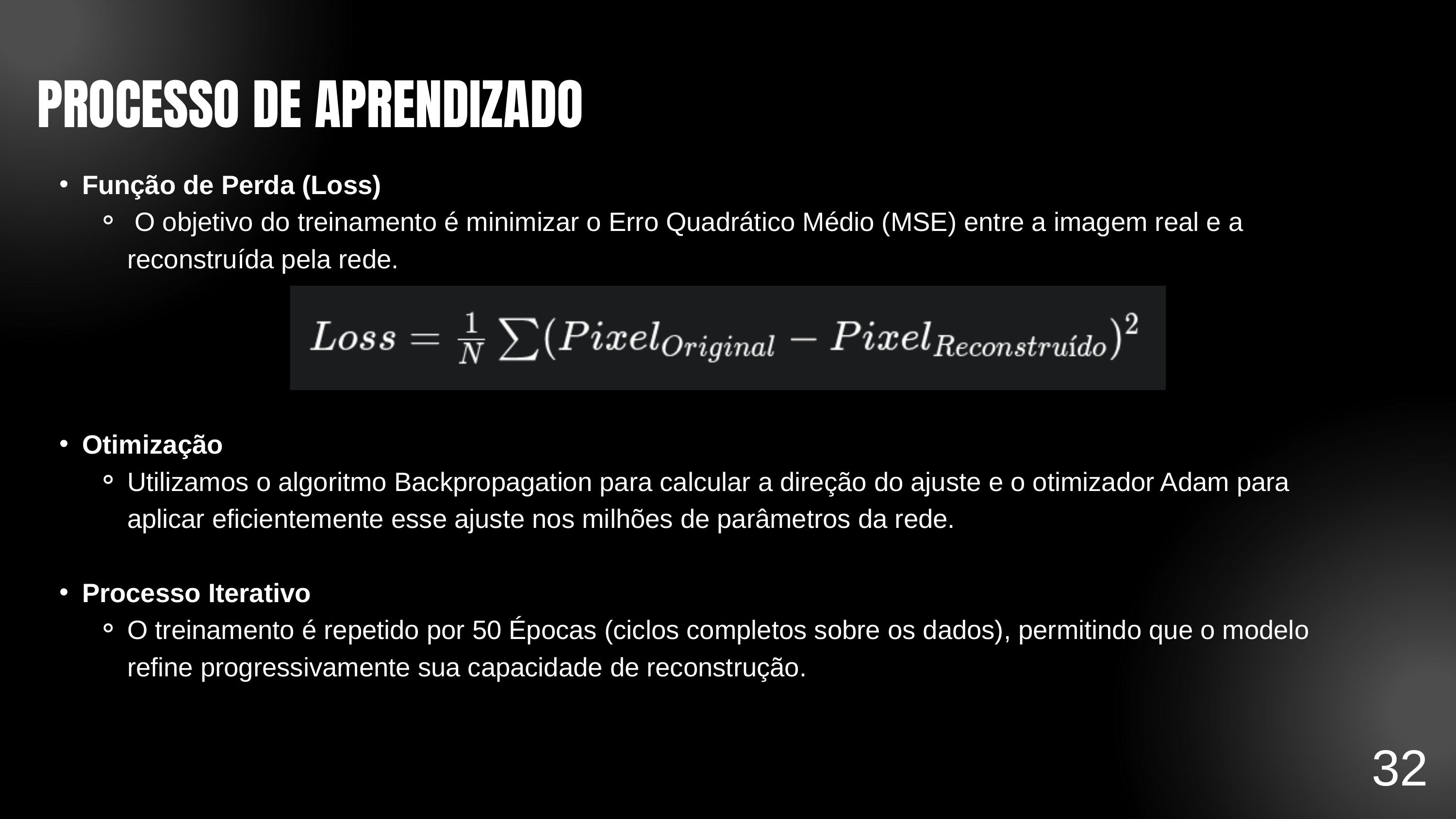

PROCESSO DE APRENDIZADO
Função de Perda (Loss)
 O objetivo do treinamento é minimizar o Erro Quadrático Médio (MSE) entre a imagem real e a reconstruída pela rede.

Otimização
Utilizamos o algoritmo Backpropagation para calcular a direção do ajuste e o otimizador Adam para aplicar eficientemente esse ajuste nos milhões de parâmetros da rede.

Processo Iterativo
O treinamento é repetido por 50 Épocas (ciclos completos sobre os dados), permitindo que o modelo refine progressivamente sua capacidade de reconstrução.

32